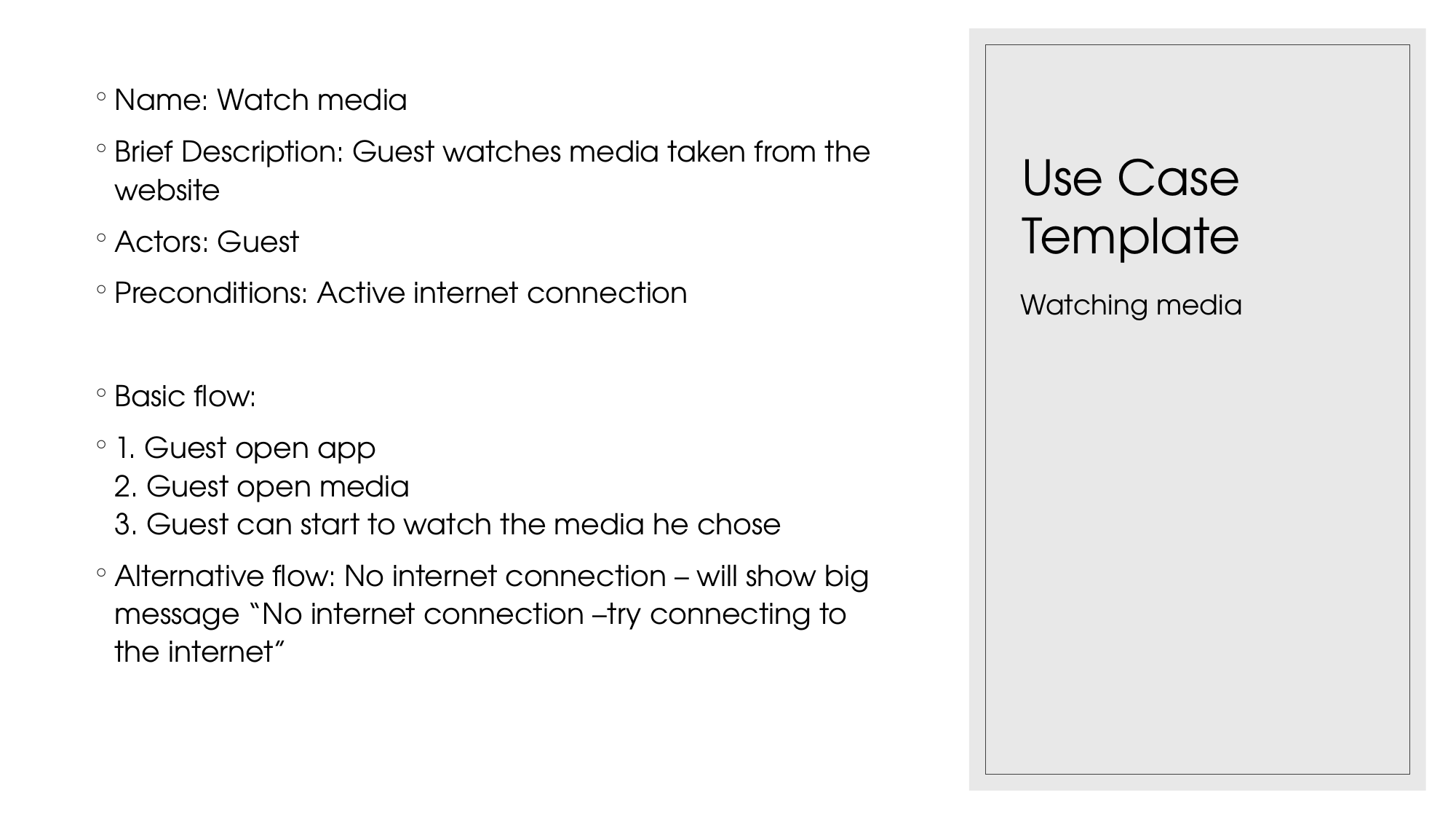

# Use Case Template
Name: Watch media
Brief Description: Guest watches media taken from the website
Actors: Guest
Preconditions: Active internet connection

Basic flow:
1. Guest open app
2. Guest open media
3. Guest can start to watch the media he chose
Alternative flow: No internet connection – will show big message “No internet connection –try connecting to the internet”
Watching media